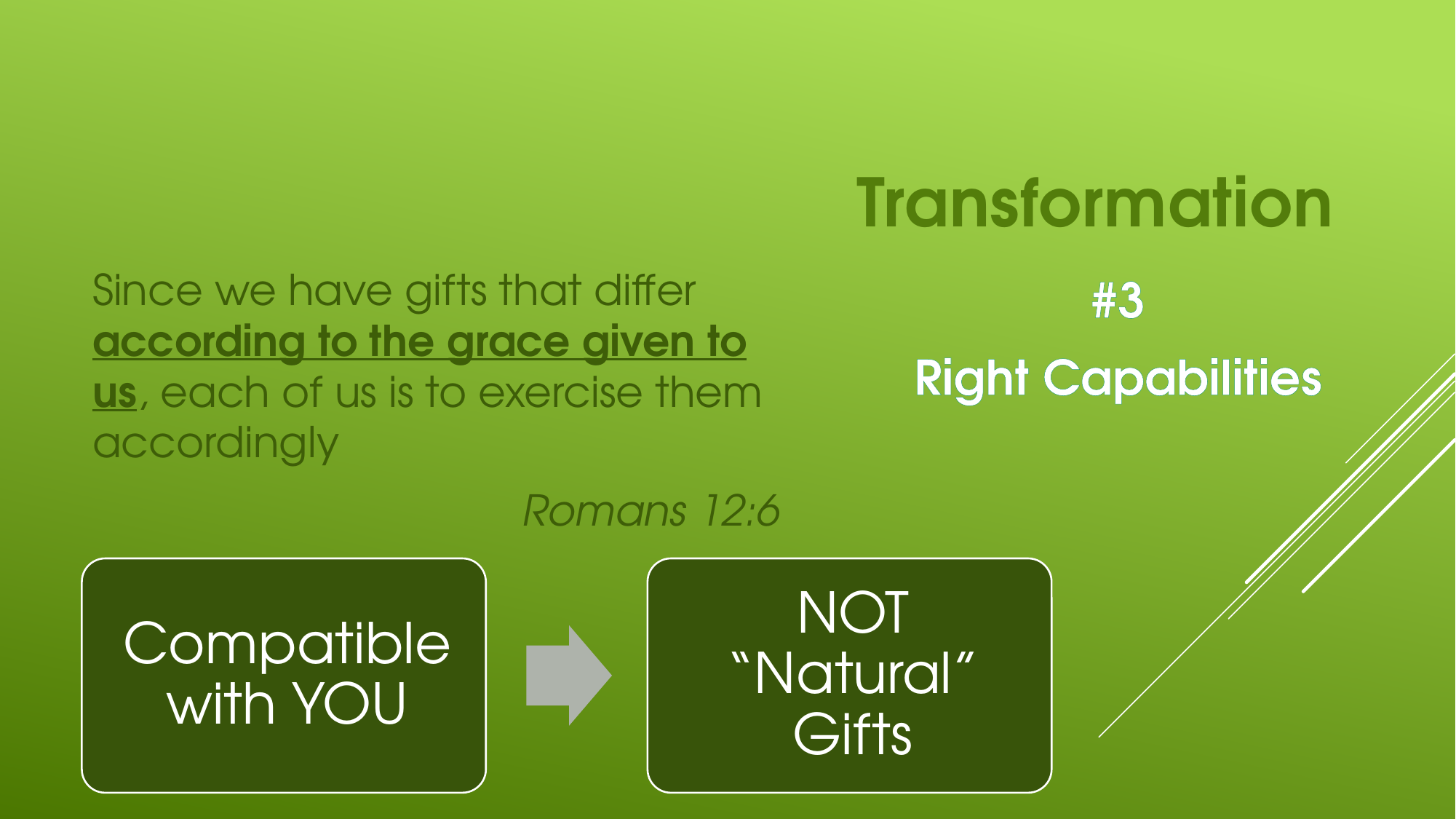

Since we have gifts that differ according to the grace given to us, each of us is to exercise them accordingly
Romans 12:6
# Transformation
#3
Right Capabilities
Compatible with YOU

NOT “Natural” Gifts